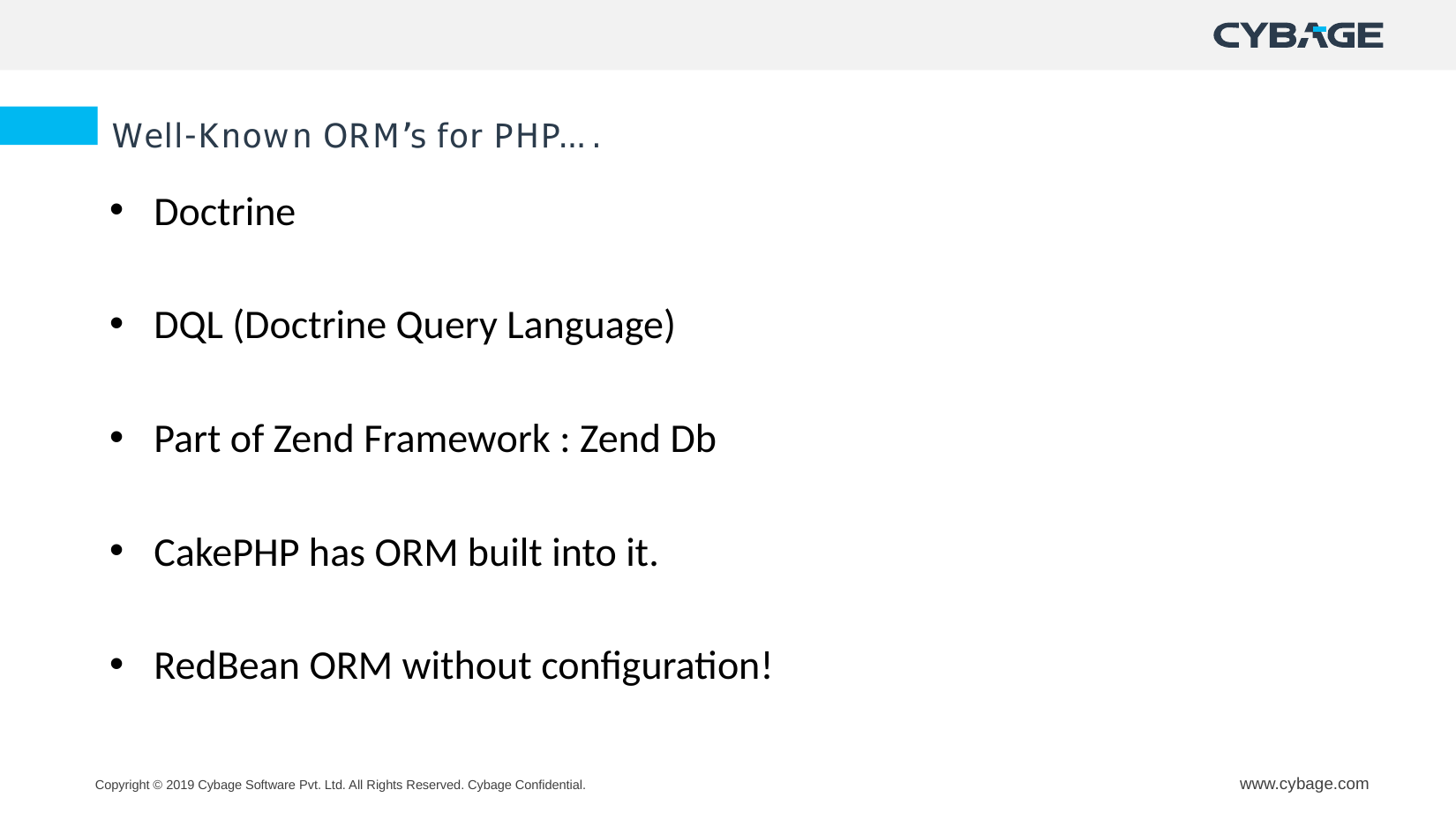

# Well-Known ORM’s for PHP….
Doctrine

DQL (Doctrine Query Language)

Part of Zend Framework : Zend Db

CakePHP has ORM built into it.

RedBean ORM without configuration!